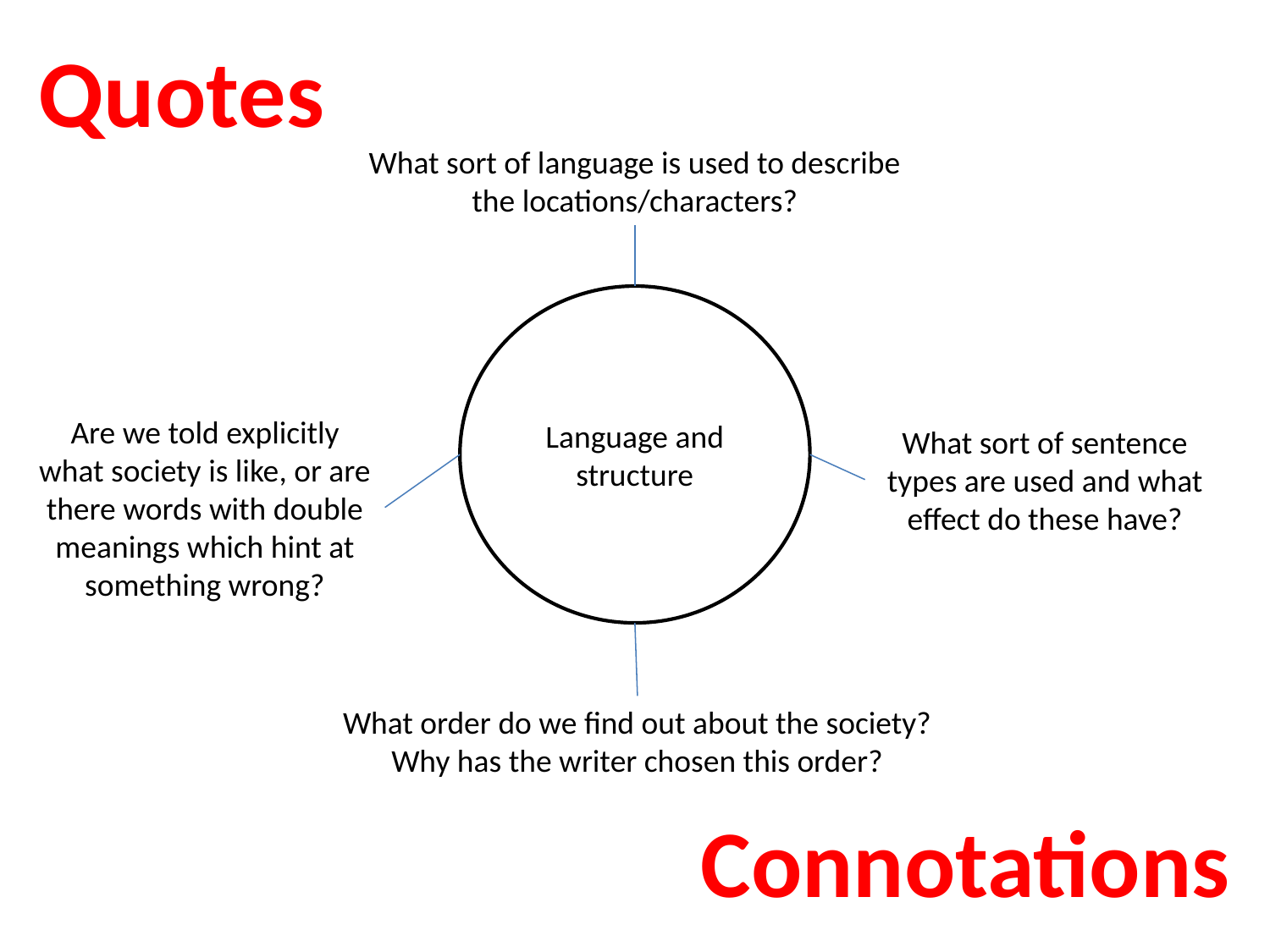

Quotes
What sort of language is used to describe the locations/characters?
Language and structure
Are we told explicitly what society is like, or are there words with double meanings which hint at something wrong?
What sort of sentence types are used and what effect do these have?
What order do we find out about the society? Why has the writer chosen this order?
Connotations